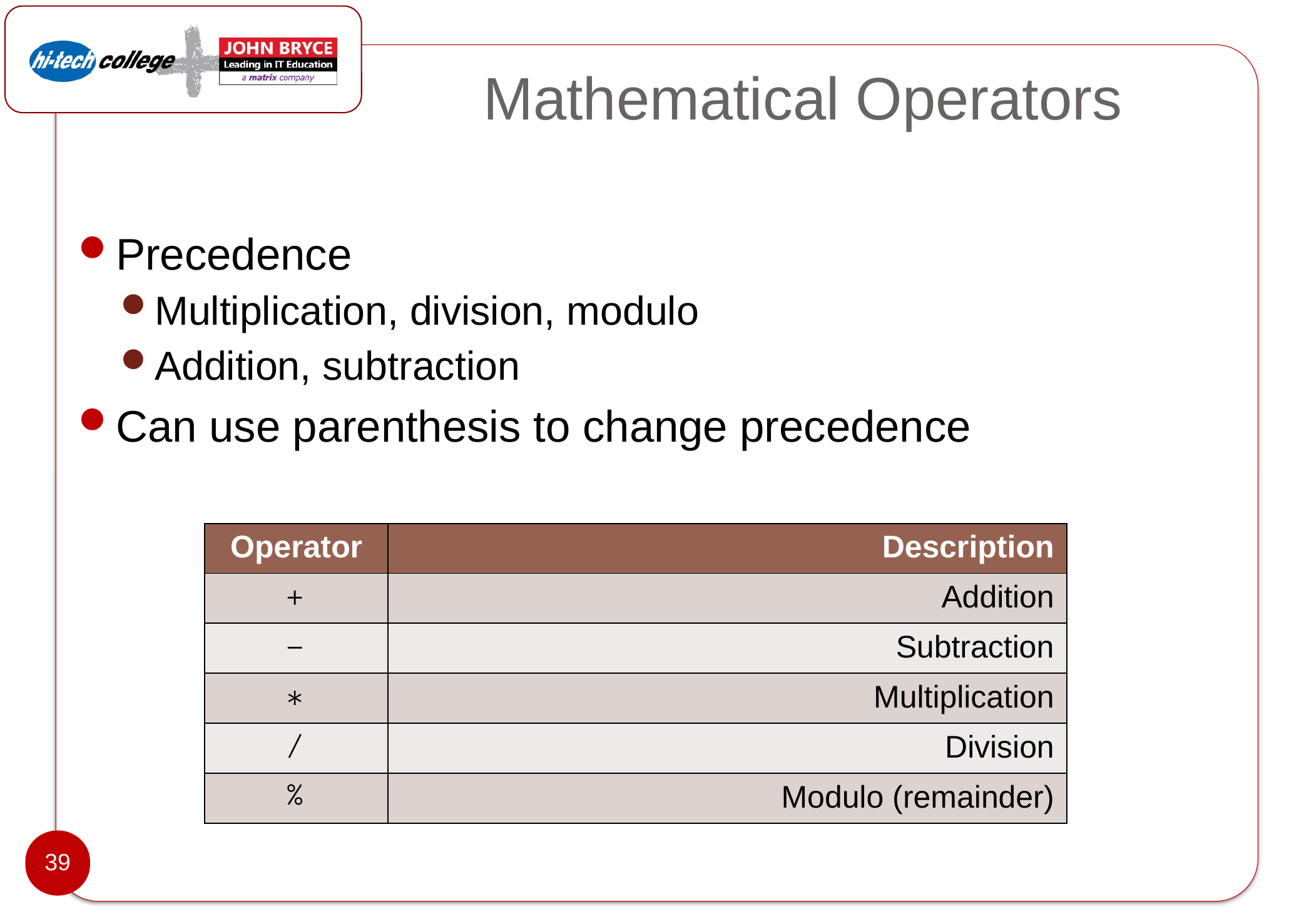

# Mathematical Operators
Precedence
Multiplication, division, modulo
Addition, subtraction
Can use parenthesis to change precedence

| Operator | Description |
| --- | --- |
| + | Addition |
| - | Subtraction |
| \* | Multiplication |
| / | Division |
| % | Modulo (remainder) |
39